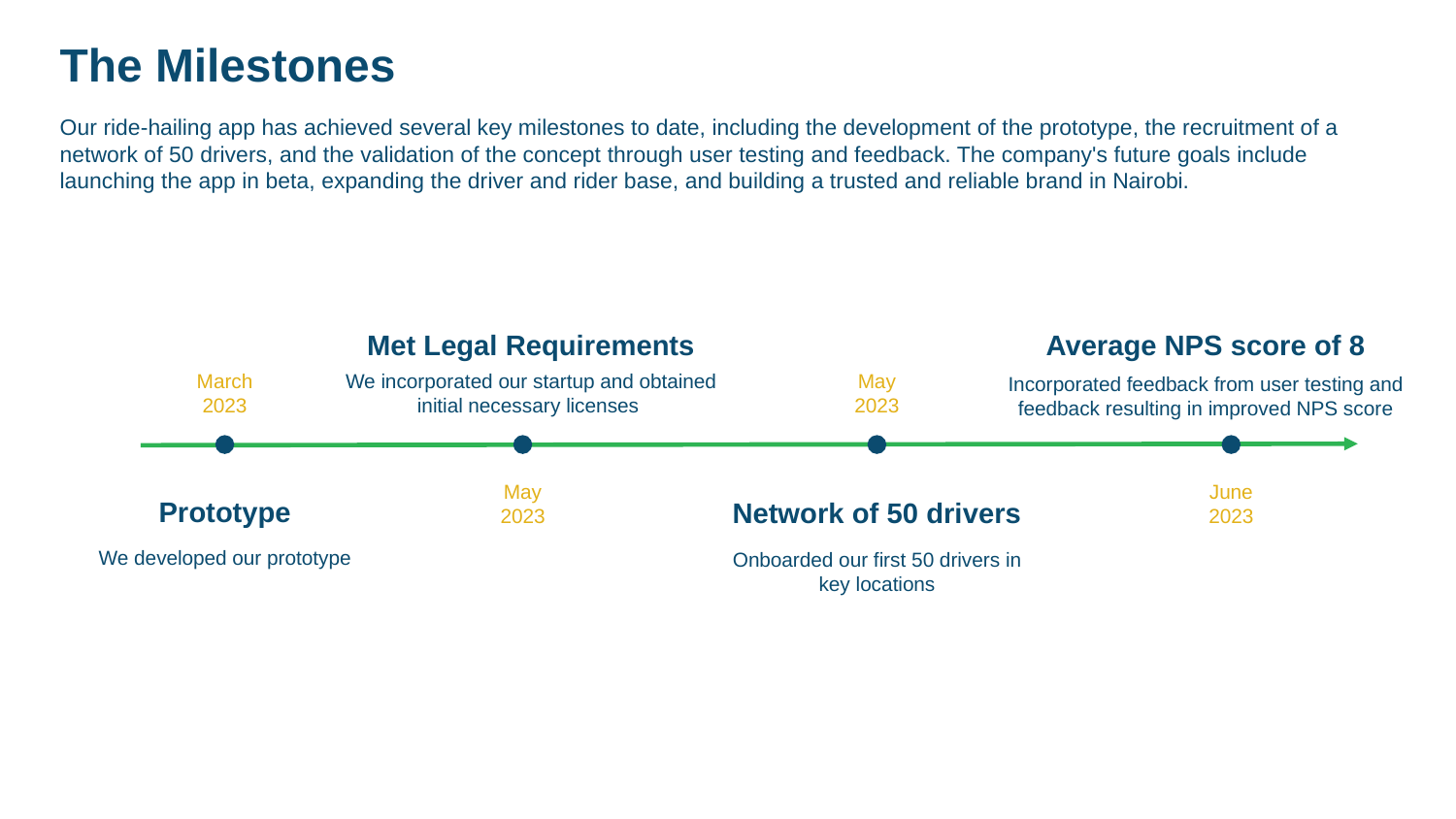

The Milestones
Our ride-hailing app has achieved several key milestones to date, including the development of the prototype, the recruitment of a network of 50 drivers, and the validation of the concept through user testing and feedback. The company's future goals include launching the app in beta, expanding the driver and rider base, and building a trusted and reliable brand in Nairobi.
Met Legal Requirements
Average NPS score of 8
March
2023
We incorporated our startup and obtained initial necessary licenses
May
2023
Incorporated feedback from user testing and feedback resulting in improved NPS score

May
2023
June
2023
Prototype
Network of 50 drivers
We developed our prototype
Onboarded our first 50 drivers in key locations